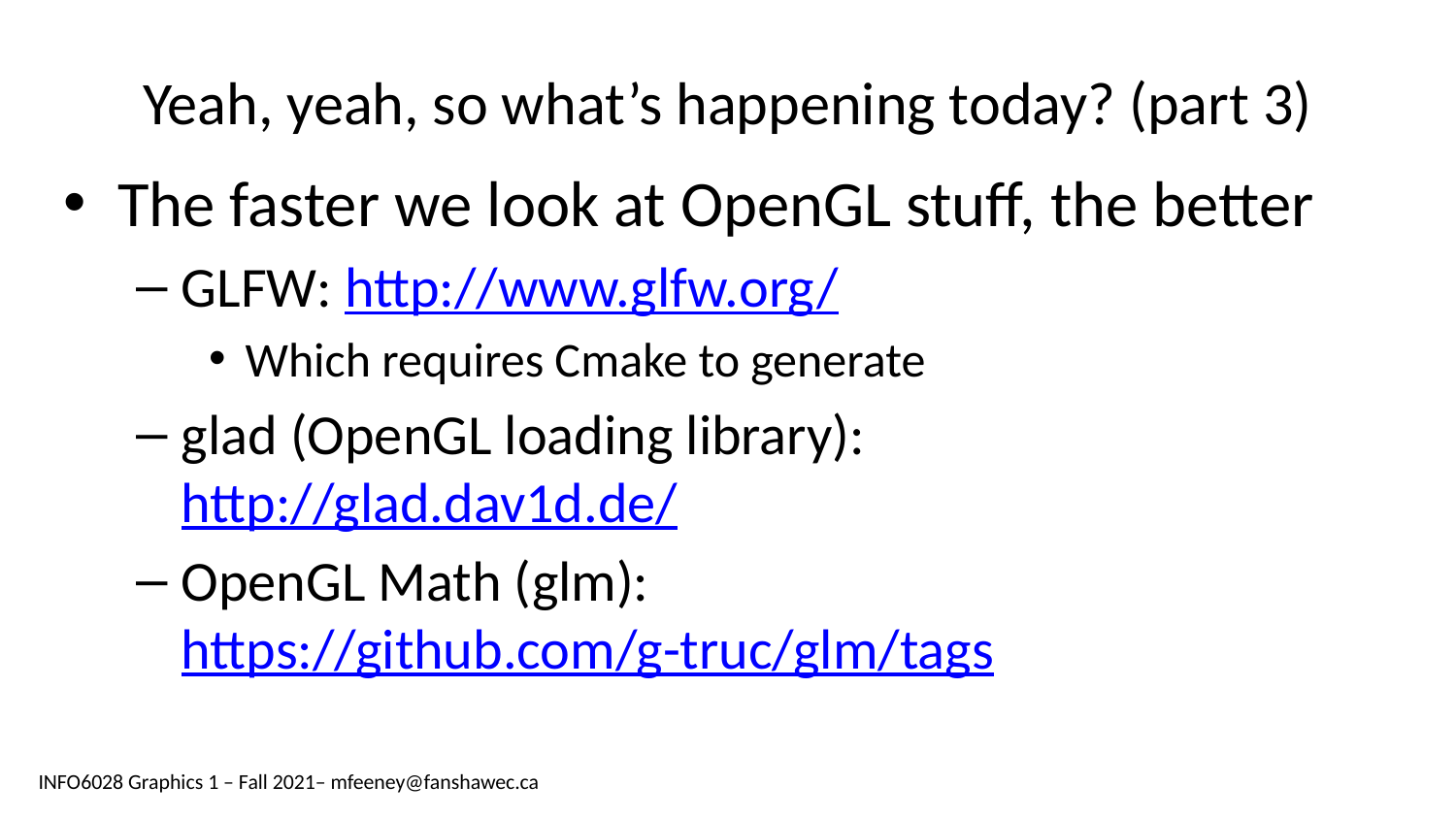

# Yeah, yeah, so what’s happening today? (part 3)
The faster we look at OpenGL stuff, the better
GLFW: http://www.glfw.org/
Which requires Cmake to generate
glad (OpenGL loading library): http://glad.dav1d.de/
OpenGL Math (glm): https://github.com/g-truc/glm/tags